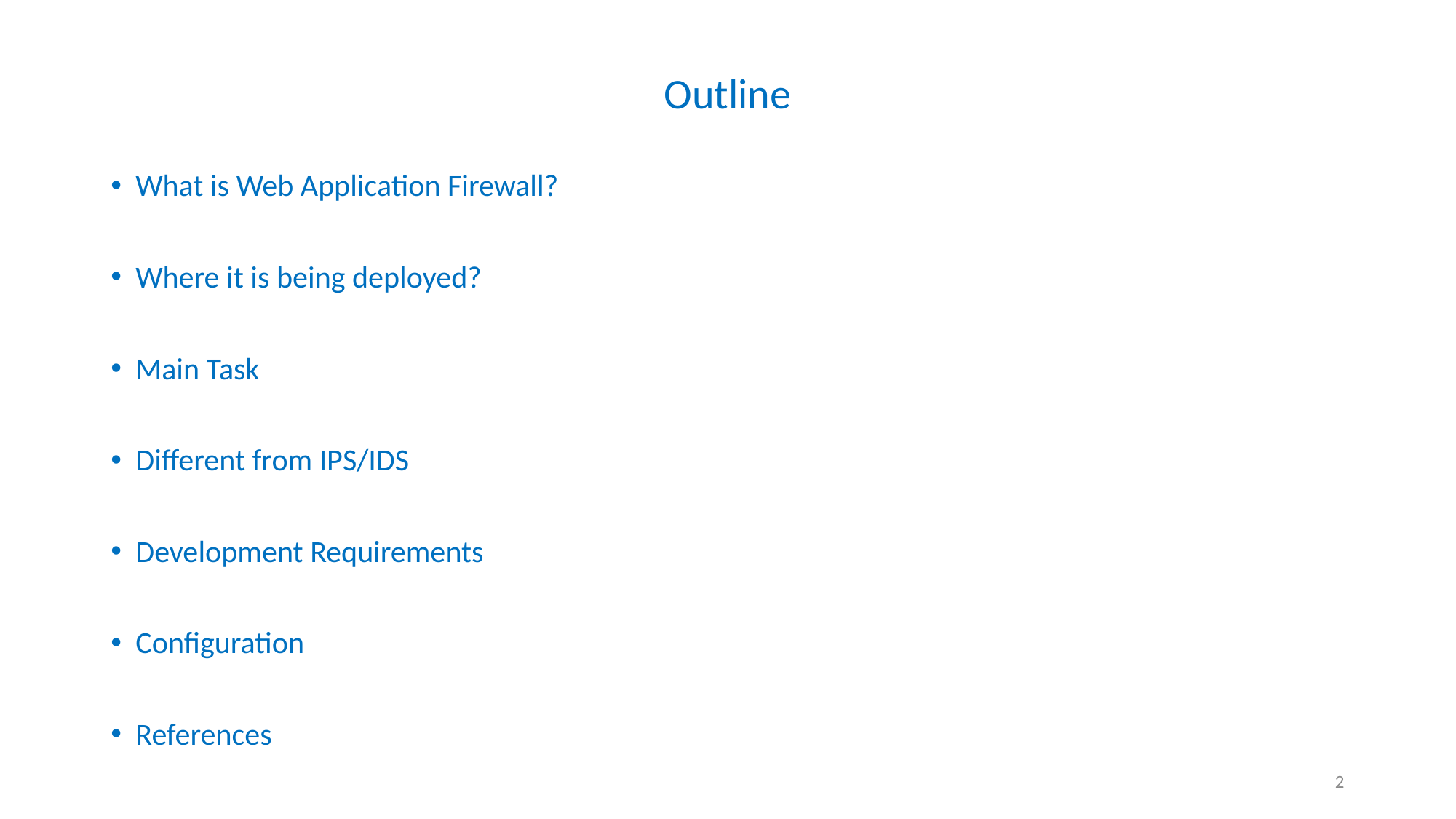

# Outline
What is Web Application Firewall?

Where it is being deployed?

Main Task

Different from IPS/IDS

Development Requirements

Configuration

References

2